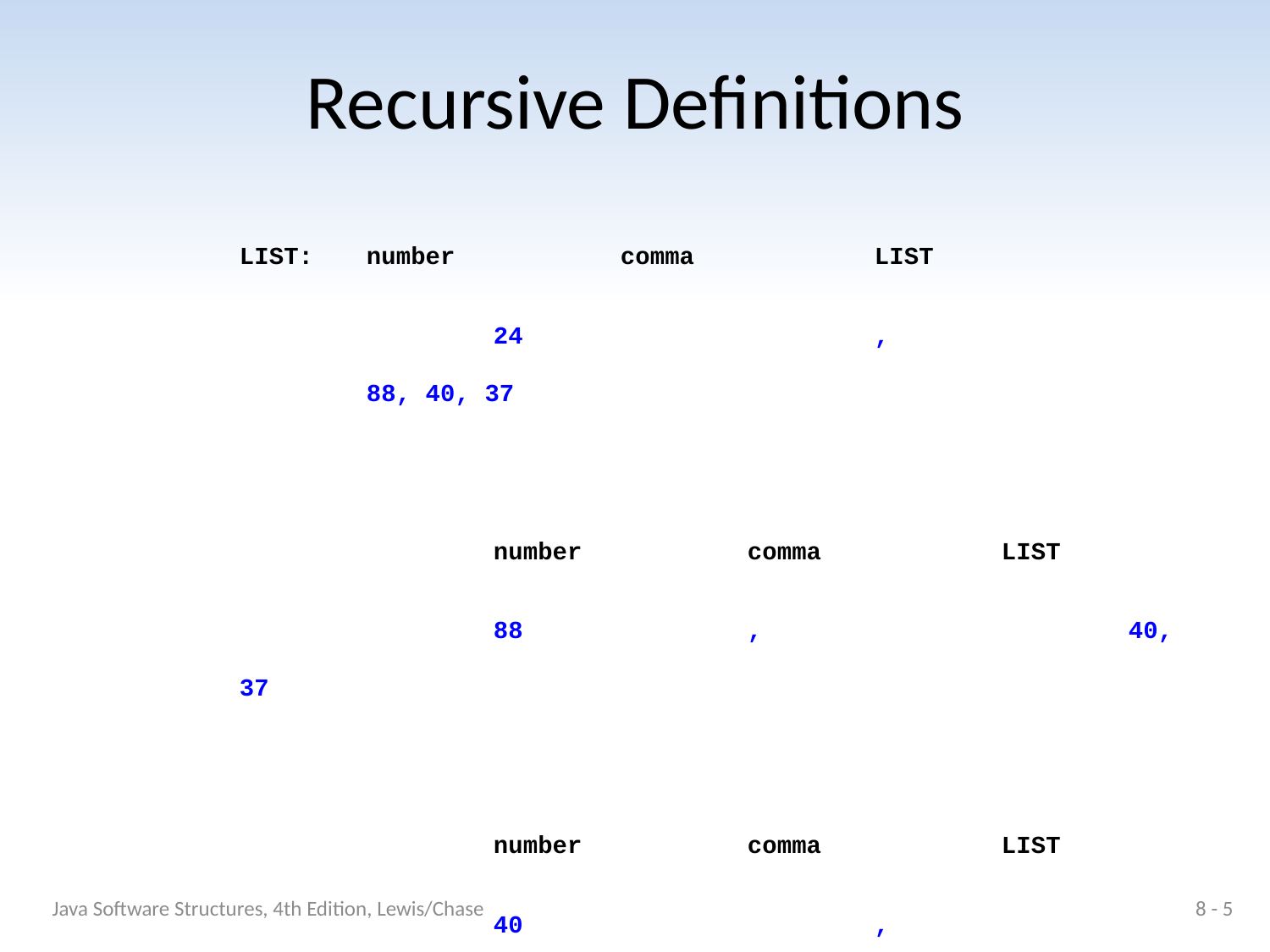

# Recursive Definitions
LIST:	number		comma		LIST
		24	  	 	,			88, 40, 37

		number		comma		LIST
		88	      	,			40, 37

		number		comma		LIST
		40	  	  	,	 		37

		number
		37
Java Software Structures, 4th Edition, Lewis/Chase
8 - 5